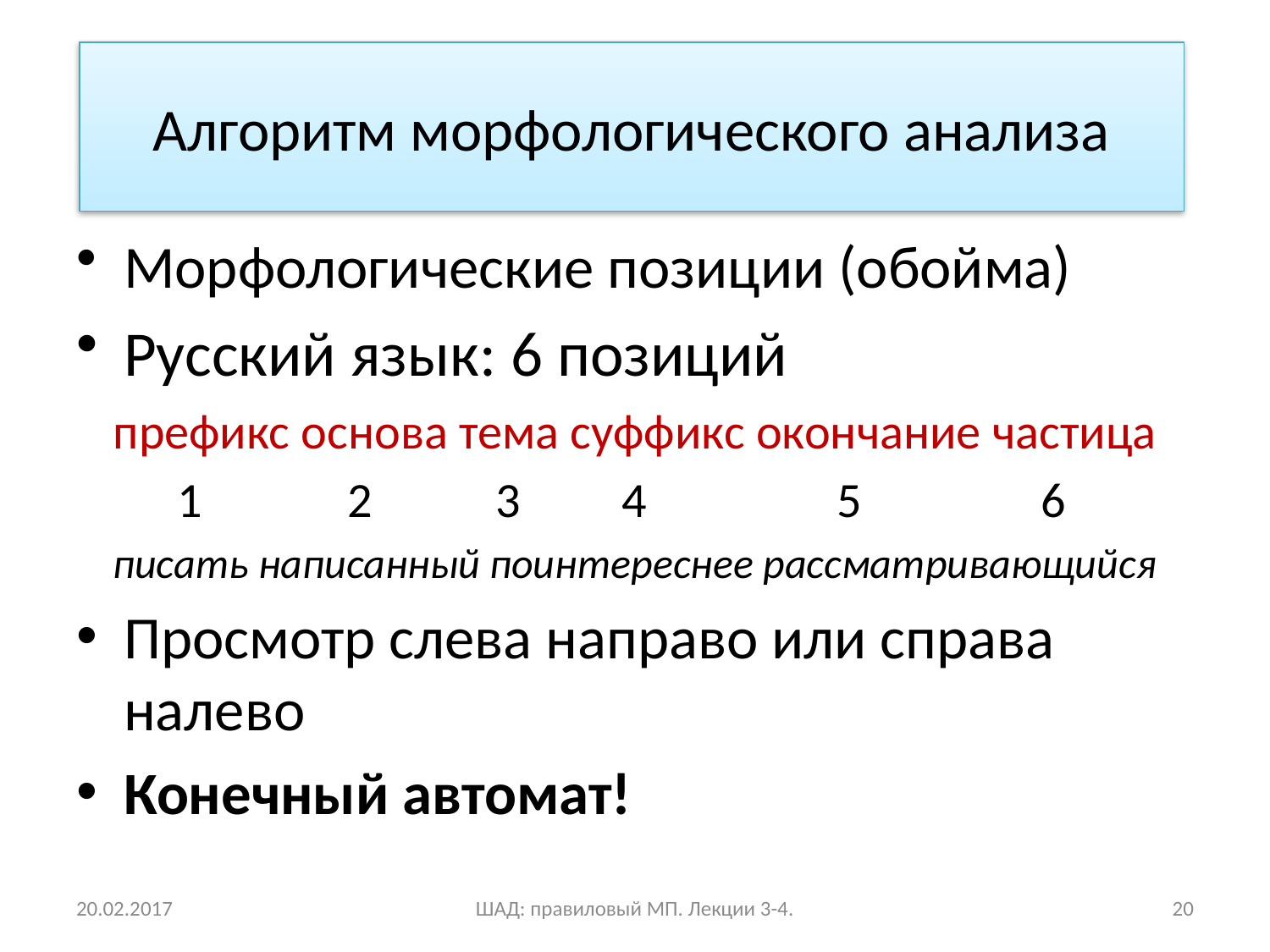

Морфологические позиции (обойма)
Русский язык: 6 позиций
префикс основа тема суффикс окончание частица
         1             2           3         4                 5                6
писать написанный поинтереснее рассматривающийся
Просмотр слева направо или справа налево
Конечный автомат!
Алгоритм морфологического анализа
20.02.2017
ШАД: правиловый МП. Лекции 3-4.

20